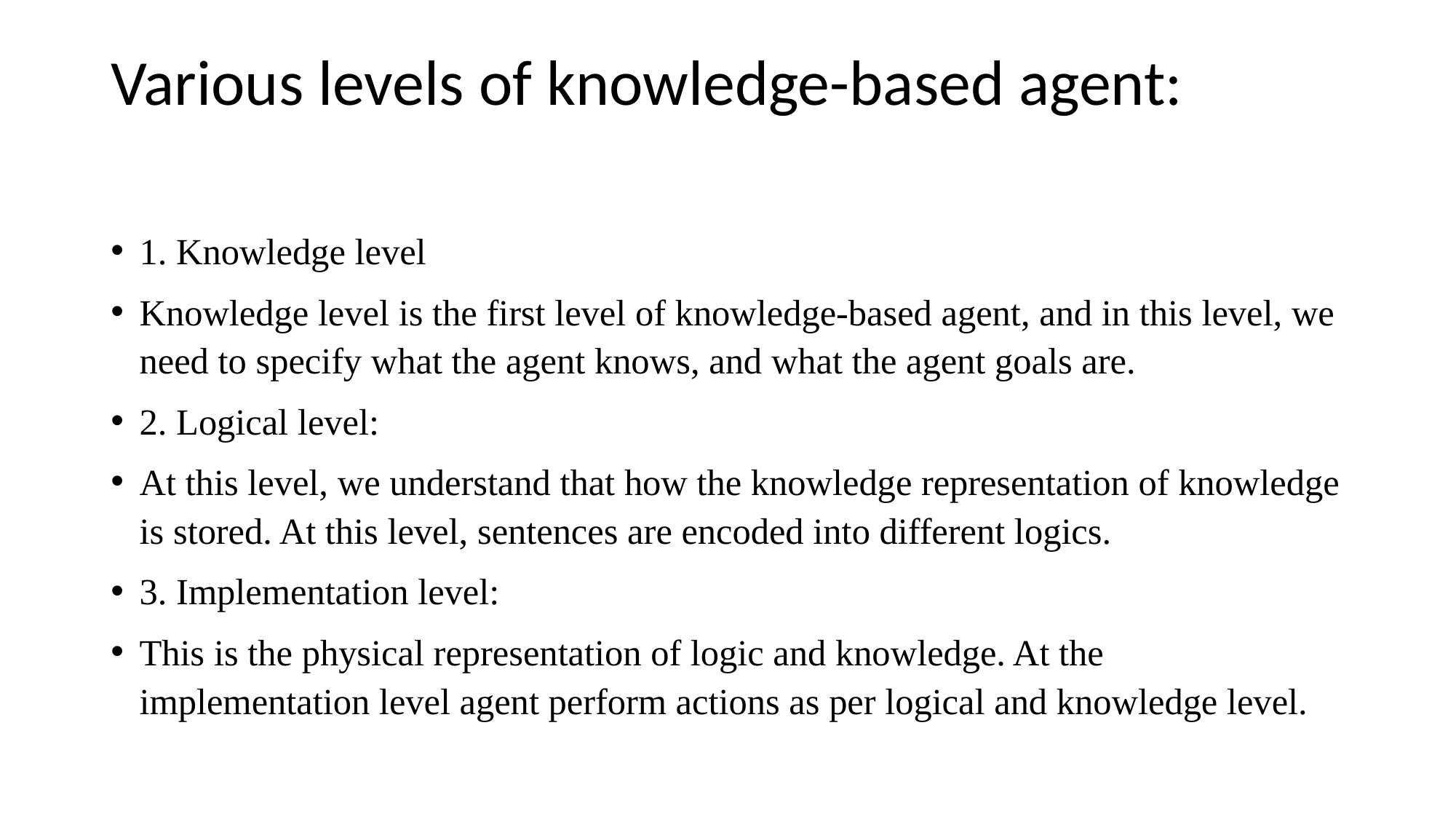

# Various levels of knowledge-based agent:
1. Knowledge level
Knowledge level is the first level of knowledge-based agent, and in this level, we need to specify what the agent knows, and what the agent goals are.
2. Logical level:
At this level, we understand that how the knowledge representation of knowledge is stored. At this level, sentences are encoded into different logics.
3. Implementation level:
This is the physical representation of logic and knowledge. At the implementation level agent perform actions as per logical and knowledge level.